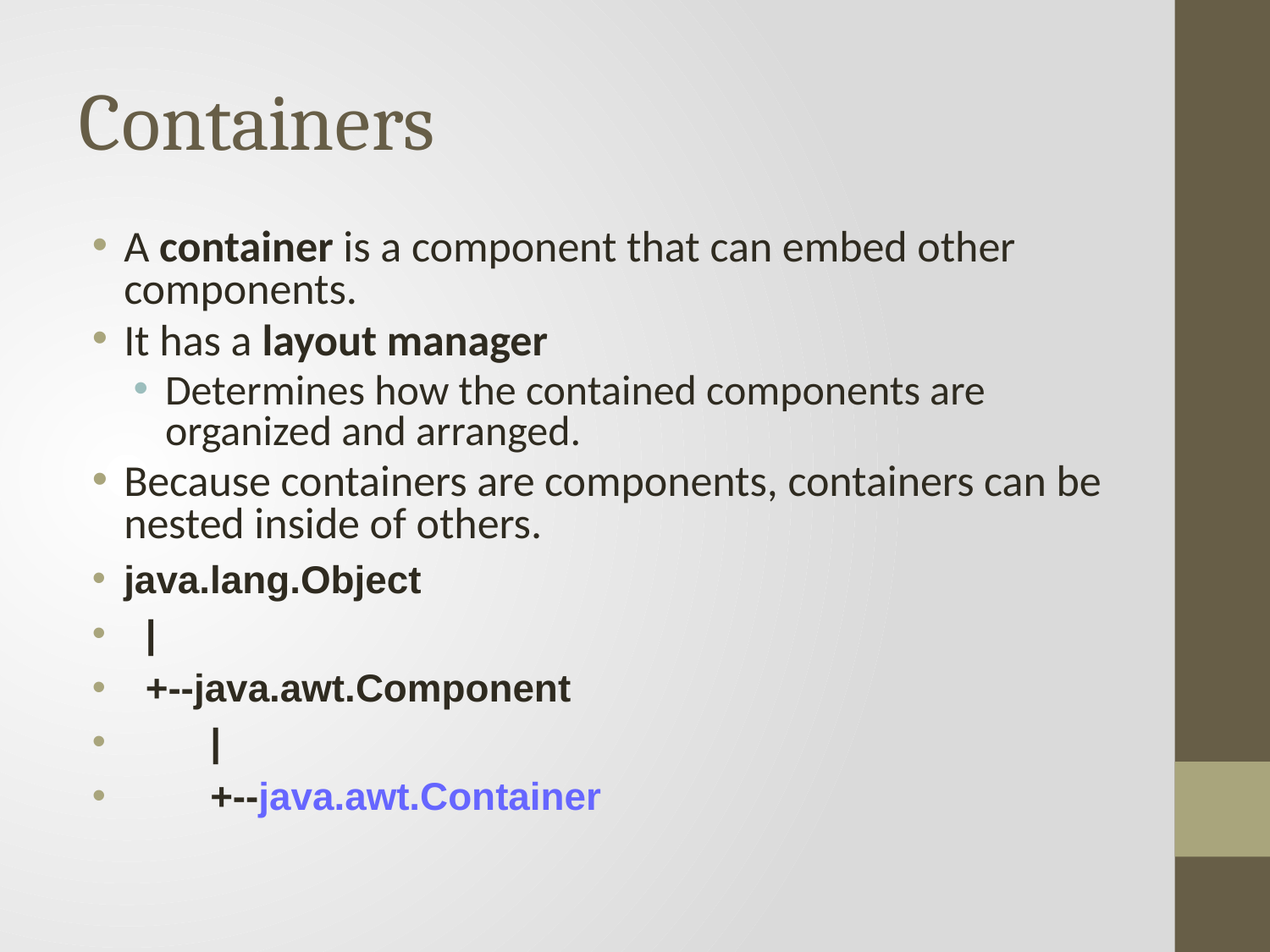

# Containers
A container is a component that can embed other components.
It has a layout manager
Determines how the contained components are organized and arranged.
Because containers are components, containers can be nested inside of others.
java.lang.Object
  |
  +--java.awt.Component
        |
        +--java.awt.Container